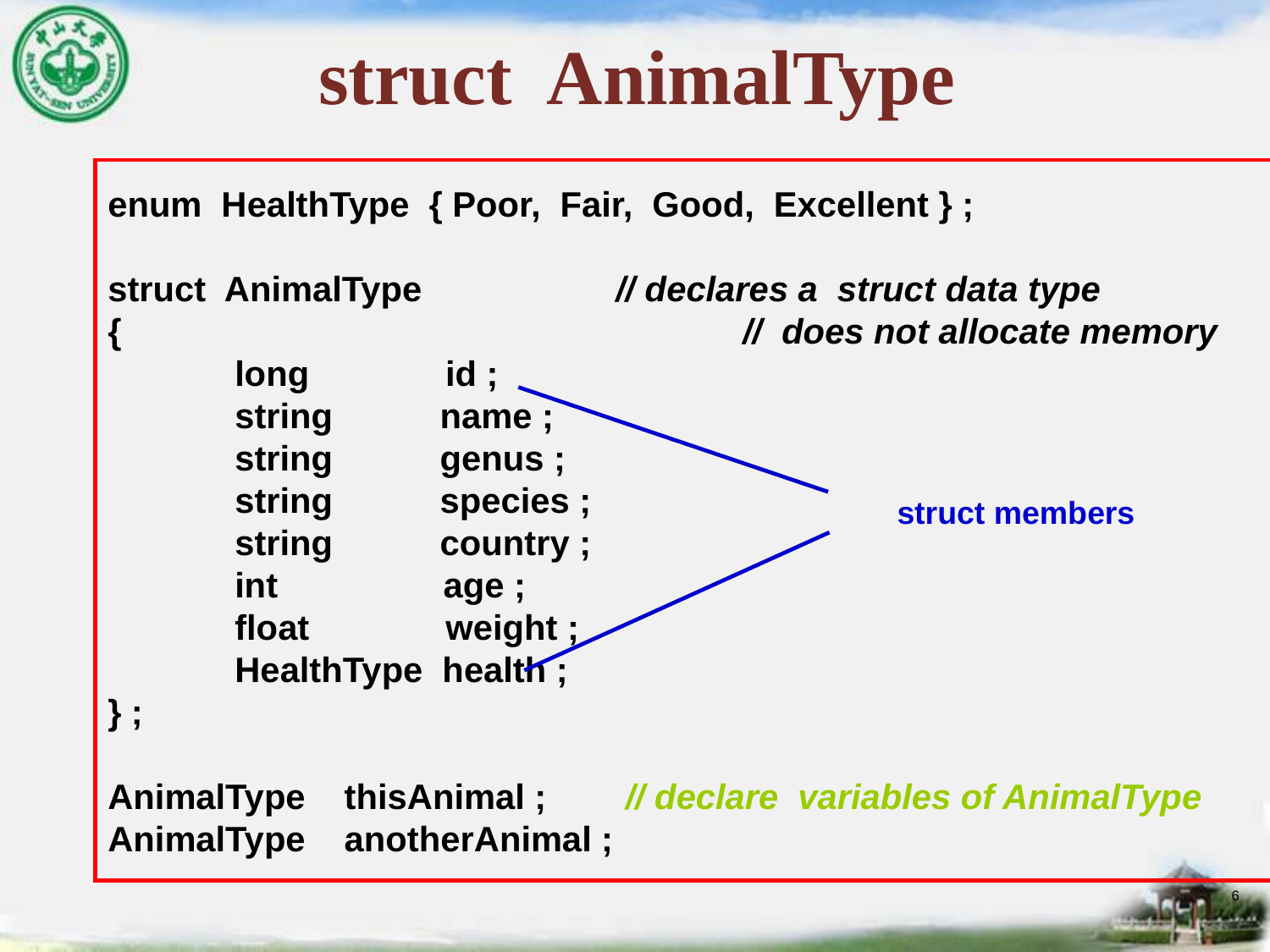

# struct  AnimalType
enum  HealthType  { Poor,  Fair,  Good,  Excellent } ;

struct  AnimalType		// declares a  struct data type
{					//  does not allocate memory
	long              id ;
	string           name ;
	string           genus ;
	string           species ;
	string           country ;
	int                 age ;
	float              weight ;
	HealthType  health ;
} ;

AnimalType    thisAnimal ;	 // declare  variables of AnimalType
AnimalType    anotherAnimal ;

struct members

6